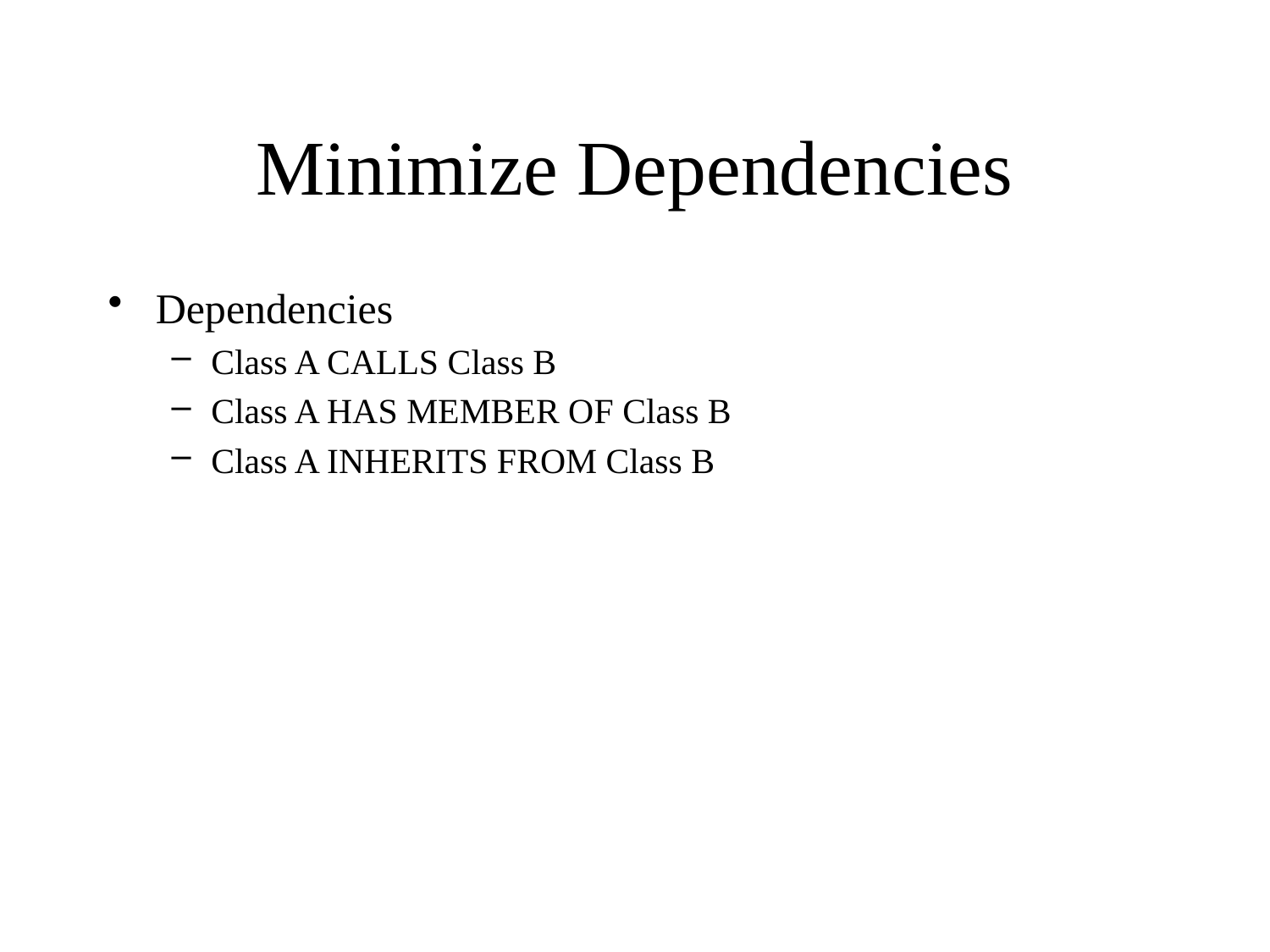

# Minimize Dependencies
Dependencies
Class A CALLS Class B
Class A HAS MEMBER OF Class B
Class A INHERITS FROM Class B